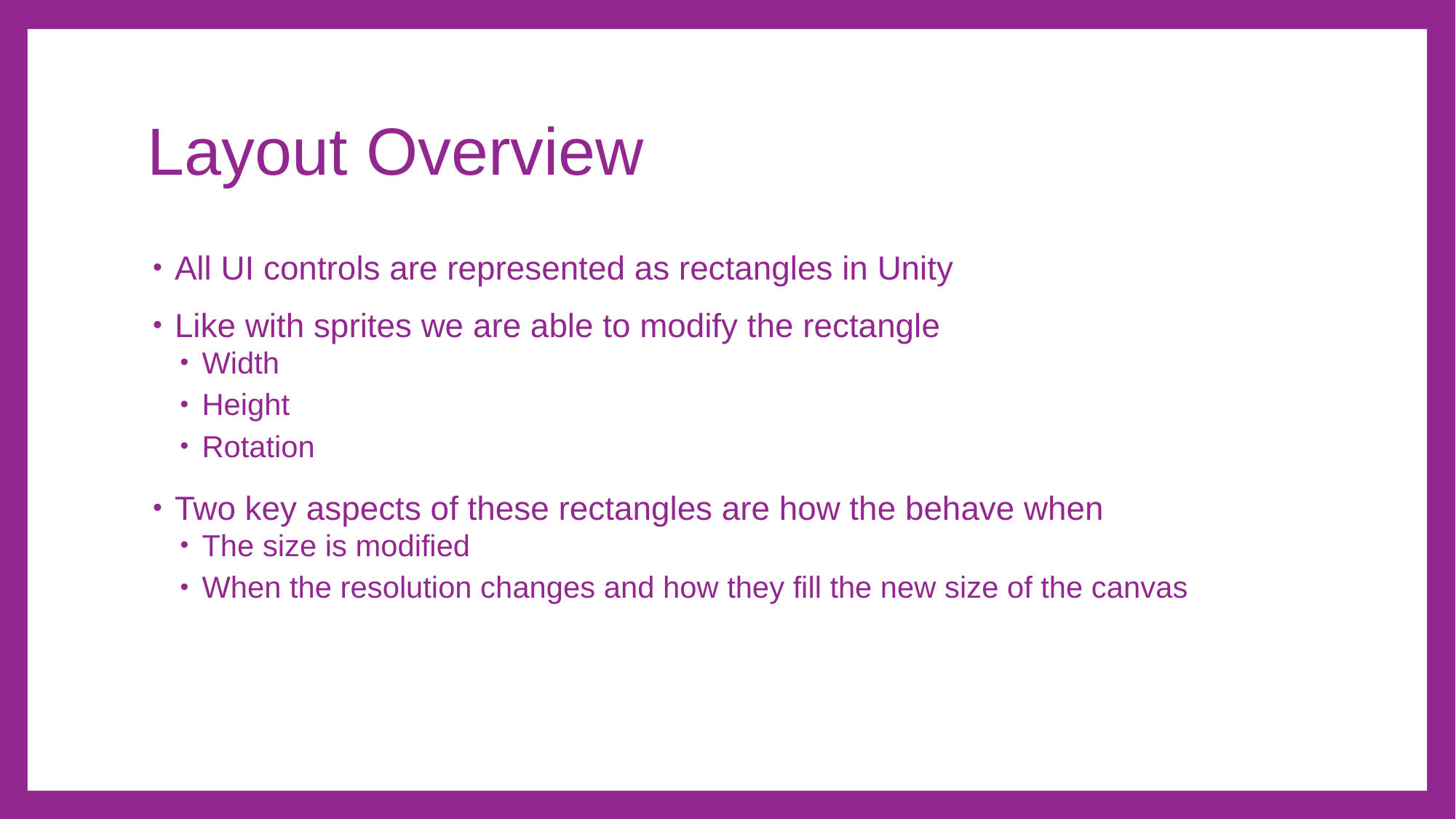

# Layout Overview
All UI controls are represented as rectangles in Unity
Like with sprites we are able to modify the rectangle
Width
Height
Rotation
Two key aspects of these rectangles are how the behave when
The size is modified
When the resolution changes and how they fill the new size of the canvas